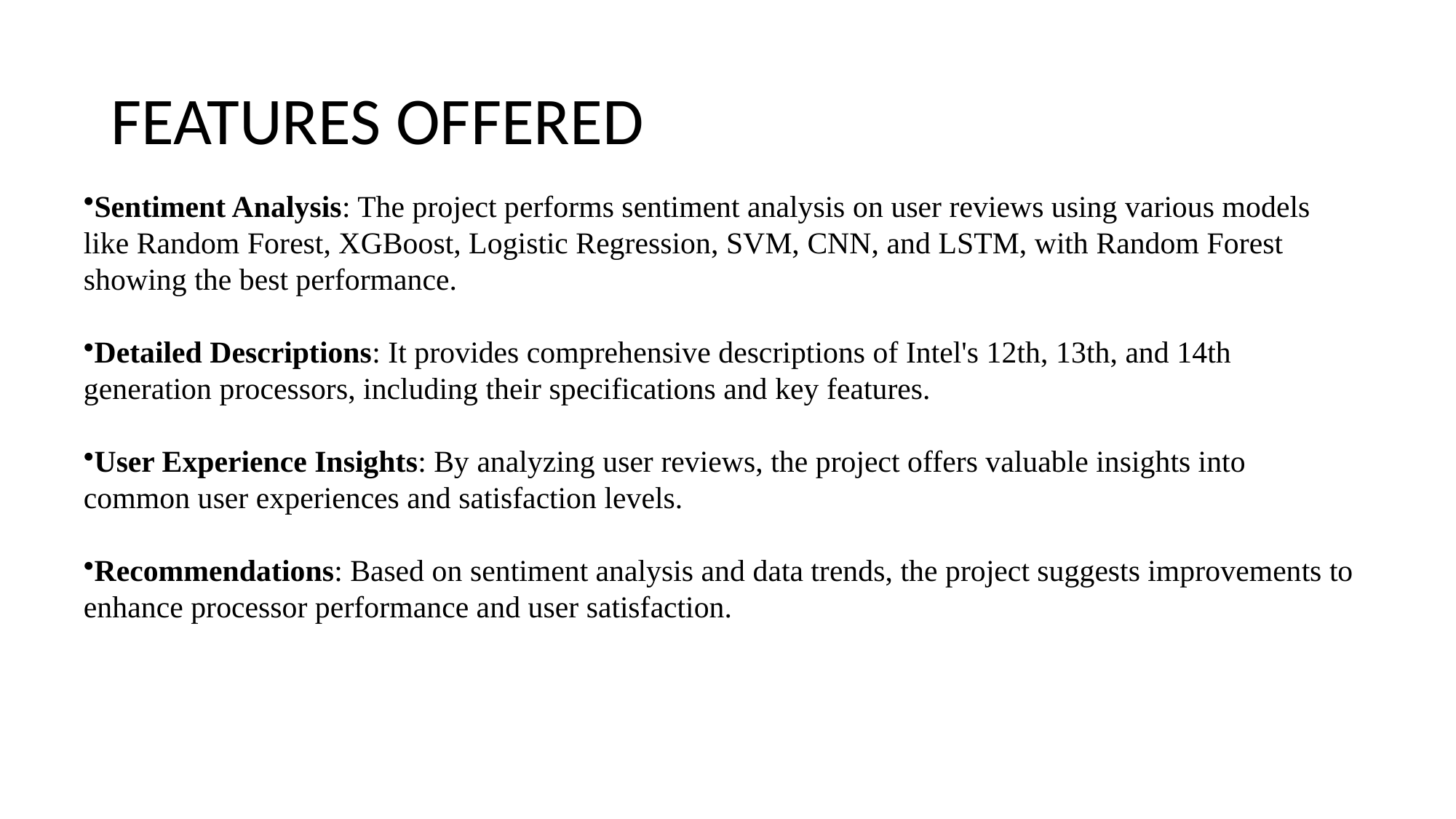

# FEATURES OFFERED
Sentiment Analysis: The project performs sentiment analysis on user reviews using various models like Random Forest, XGBoost, Logistic Regression, SVM, CNN, and LSTM, with Random Forest showing the best performance.

Detailed Descriptions: It provides comprehensive descriptions of Intel's 12th, 13th, and 14th generation processors, including their specifications and key features.

User Experience Insights: By analyzing user reviews, the project offers valuable insights into common user experiences and satisfaction levels.

Recommendations: Based on sentiment analysis and data trends, the project suggests improvements to enhance processor performance and user satisfaction.